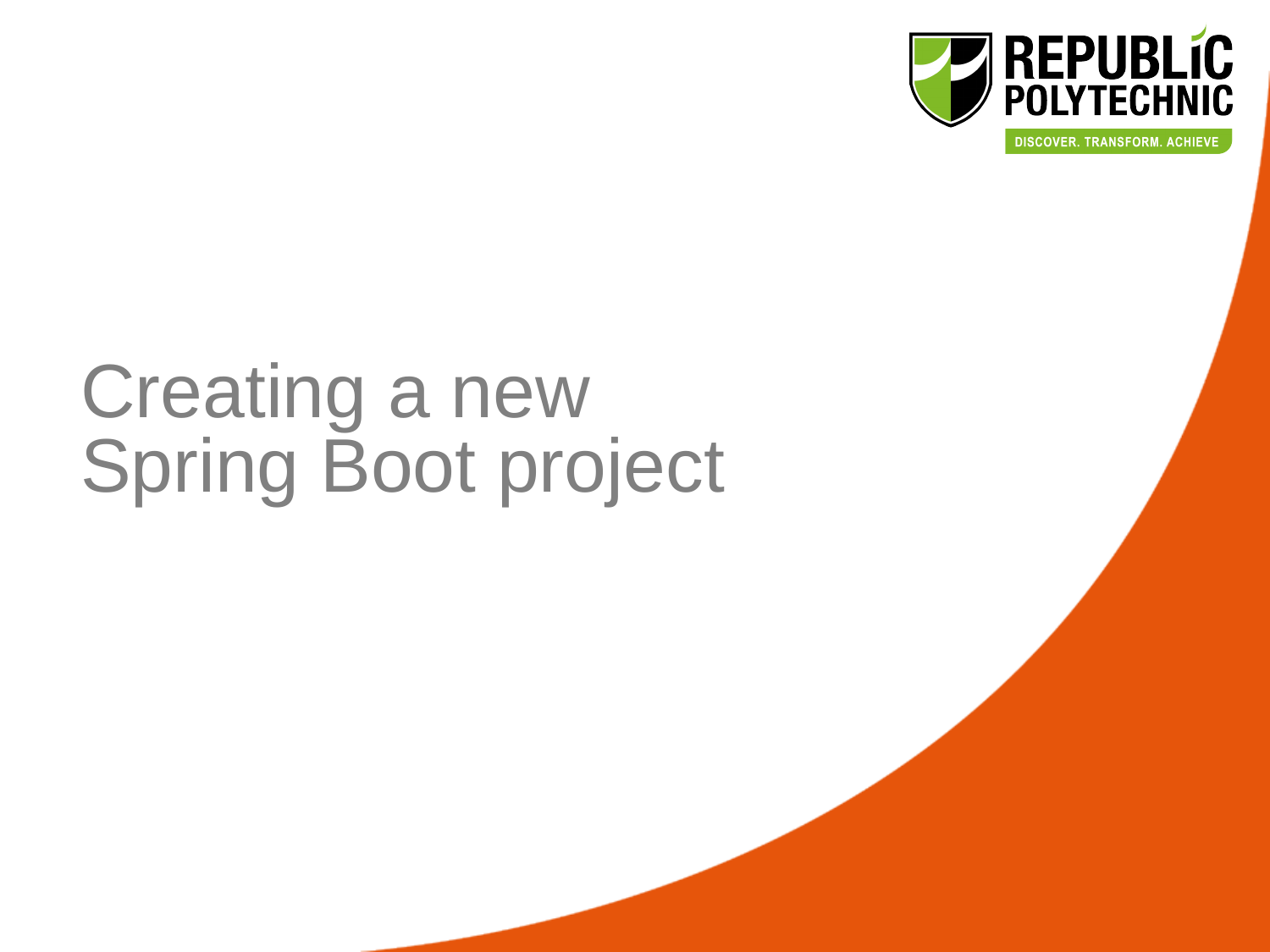

# Creating a new Spring Boot project